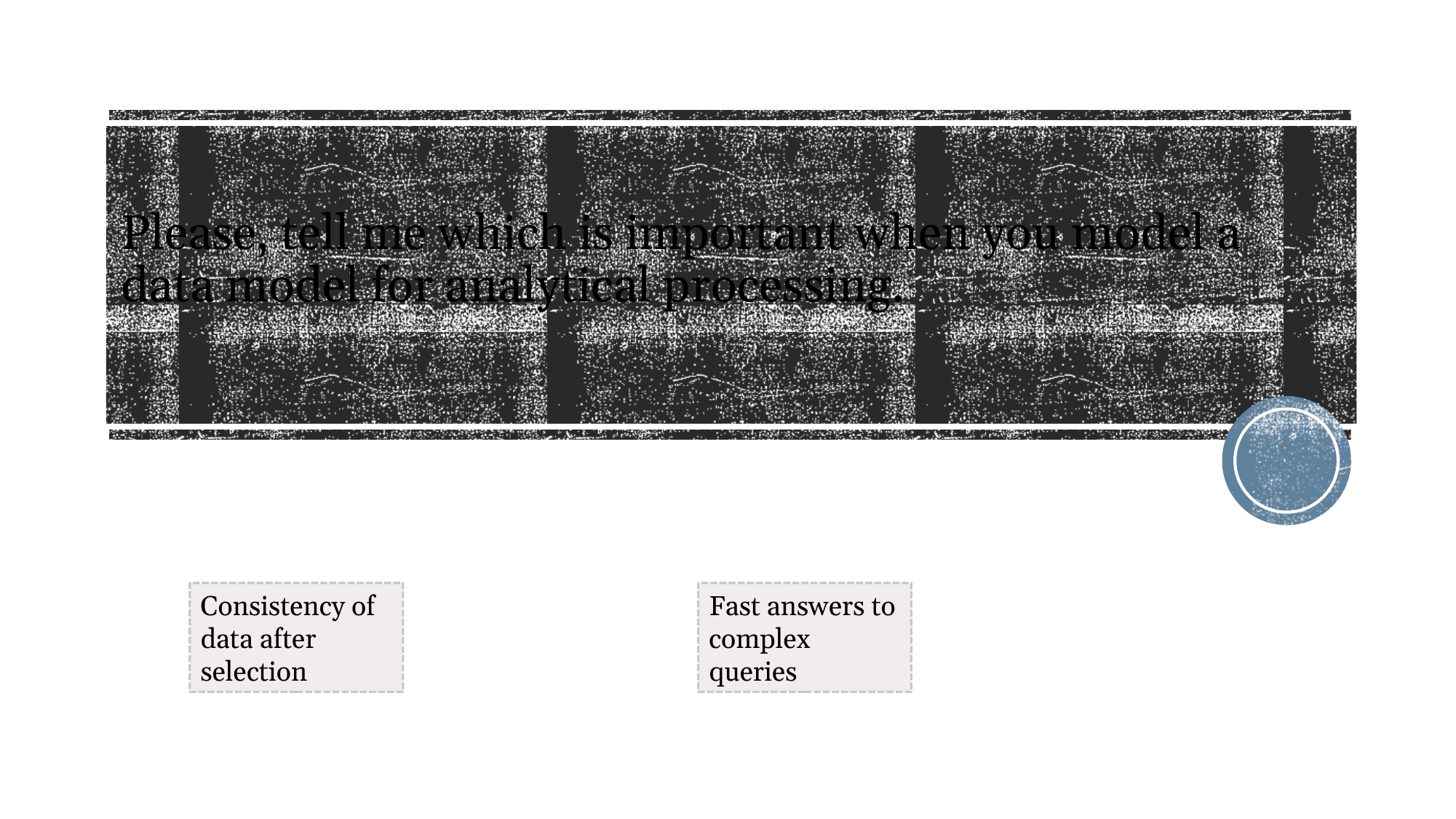

Please, tell me which is important when you model a data model for analytical processing.
Consistency of data after selection
Fast answers to complex queries